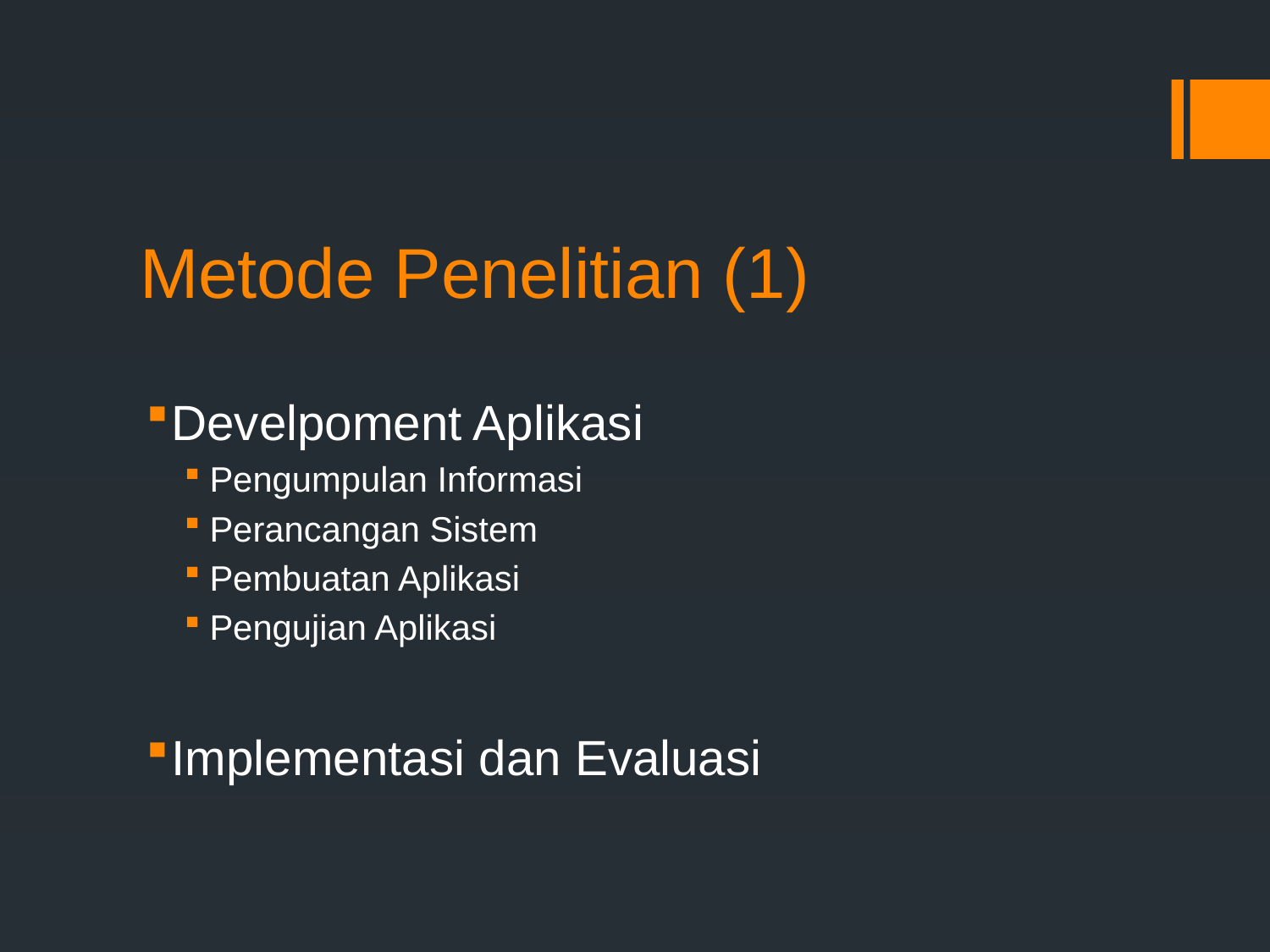

# Metode Penelitian (1)
Develpoment Aplikasi
Pengumpulan Informasi
Perancangan Sistem
Pembuatan Aplikasi
Pengujian Aplikasi

Implementasi dan Evaluasi